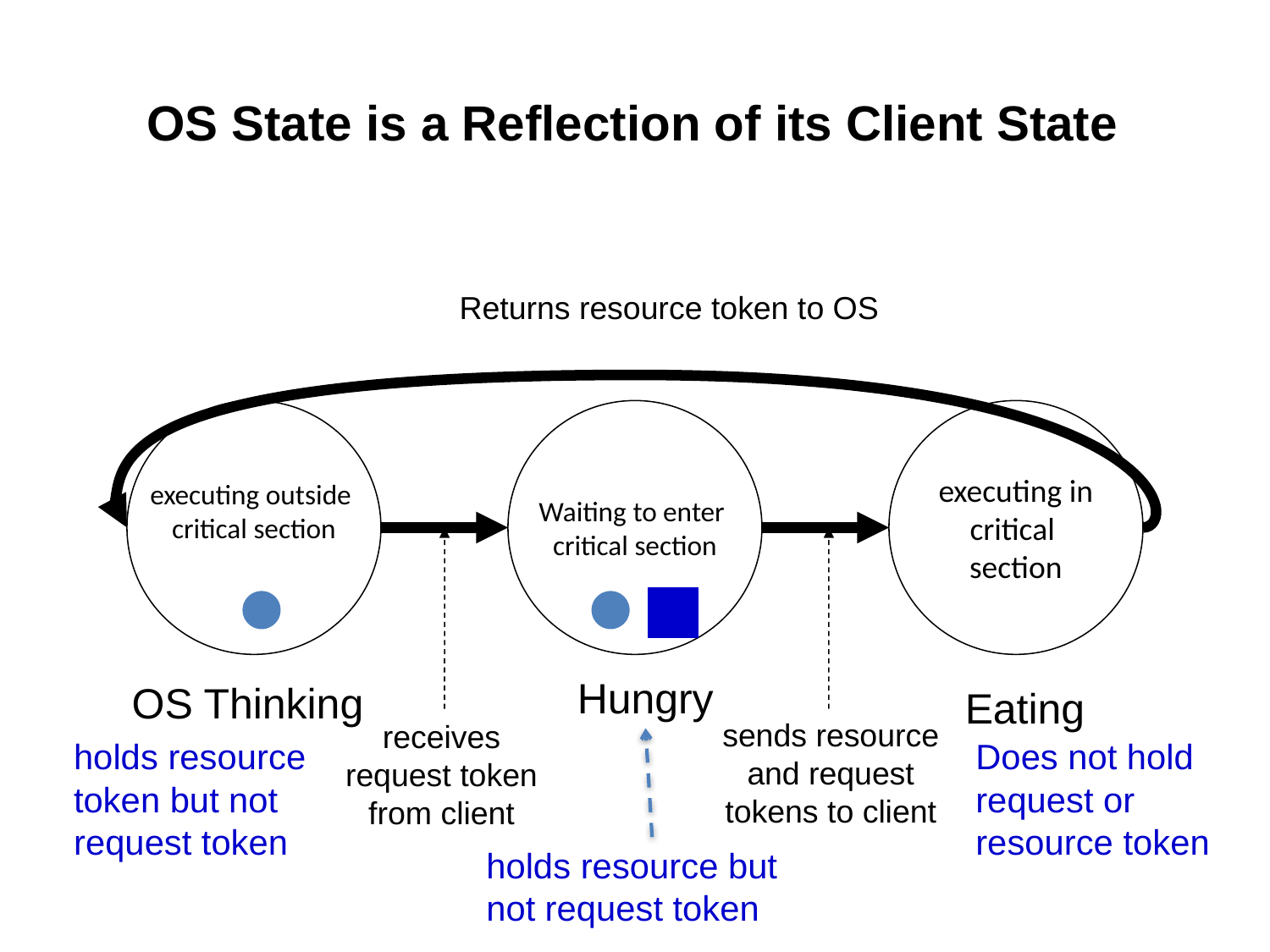

# OS State is a Reflection of its Client State
Returns resource token to OS
executing outside
critical section

Waiting to enter
critical section
executing in
critical
section

Hungry
OS Thinking
Eating
sends resource and request tokens to client
receives request token from client
holds resource token but not request token
Does not hold request or resource token
holds resource but not request token